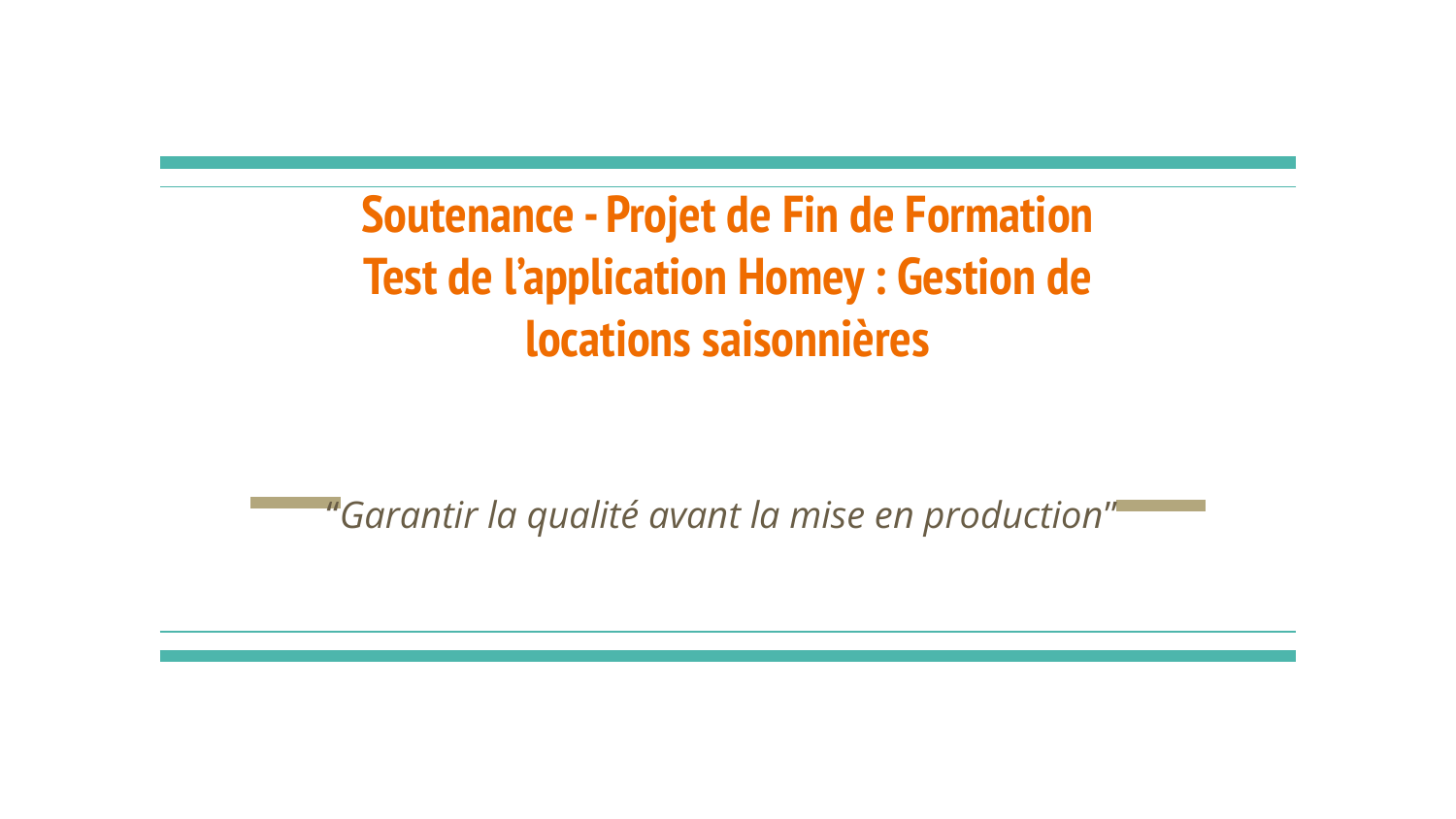

# Soutenance - Projet de Fin de Formation
Test de l’application Homey : Gestion de locations saisonnières
“Garantir la qualité avant la mise en production”